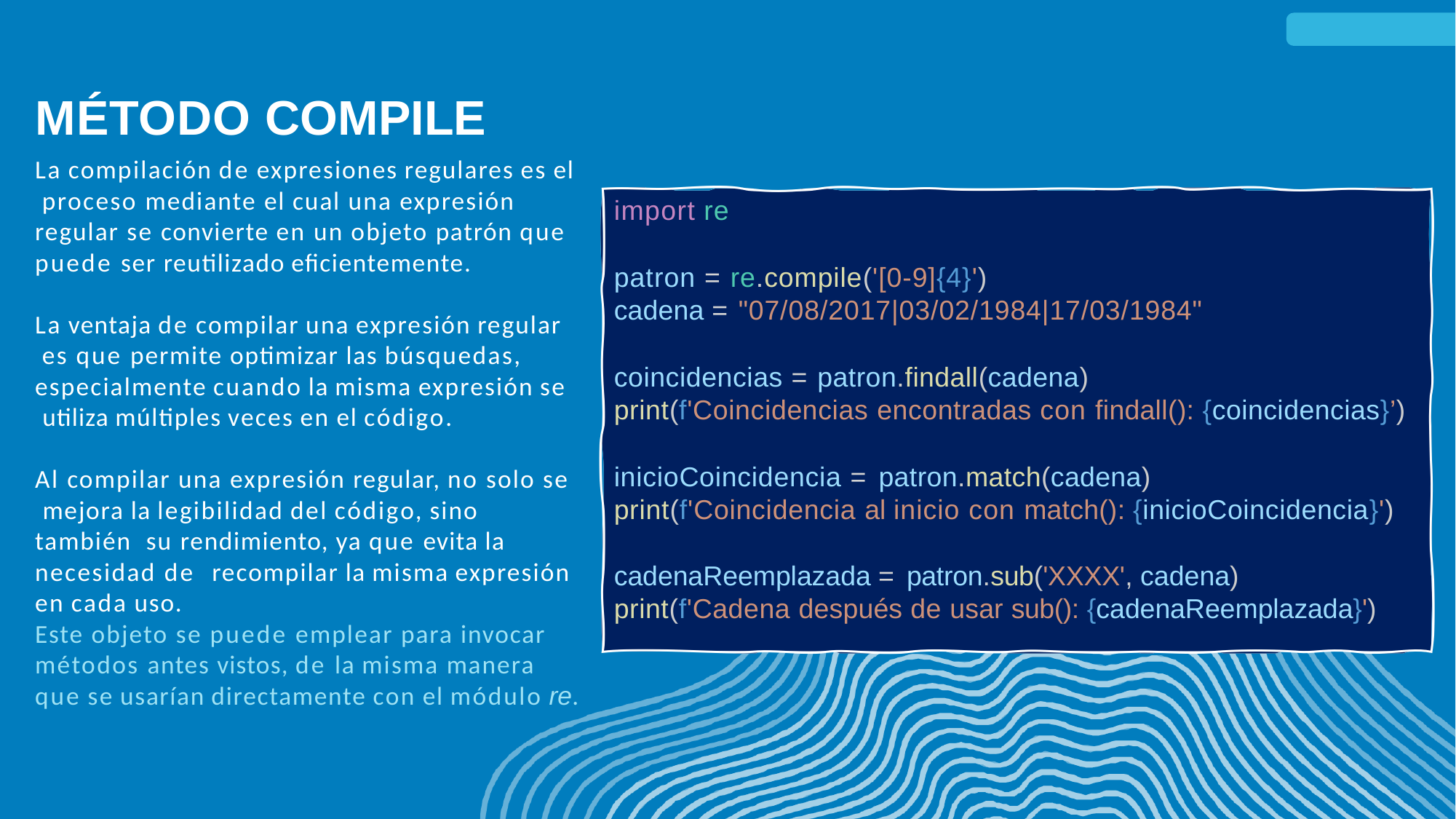

# MÉTODO COMPILE
La compilación de expresiones regulares es el  proceso mediante el cual una expresión  regular se convierte en un objeto patrón que  puede ser reutilizado eficientemente.

import re

patron = re.compile('[0-9]{4}')
cadena = "07/08/2017|03/02/1984|17/03/1984"

coincidencias = patron.findall(cadena)
print(f'Coincidencias encontradas con findall(): {coincidencias}’)

inicioCoincidencia = patron.match(cadena)  print(f'Coincidencia al inicio con match(): {inicioCoincidencia}')

cadenaReemplazada = patron.sub('XXXX', cadena)  print(f'Cadena después de usar sub(): {cadenaReemplazada}')
La ventaja de compilar una expresión regular  es que permite optimizar las búsquedas,  especialmente cuando la misma expresión se  utiliza múltiples veces en el código.
Al compilar una expresión regular, no solo se  mejora la legibilidad del código, sino también  su rendimiento, ya que evita la necesidad de  recompilar la misma expresión en cada uso.
Este objeto se puede emplear para invocar  métodos antes vistos, de la misma manera  que se usarían directamente con el módulo re.